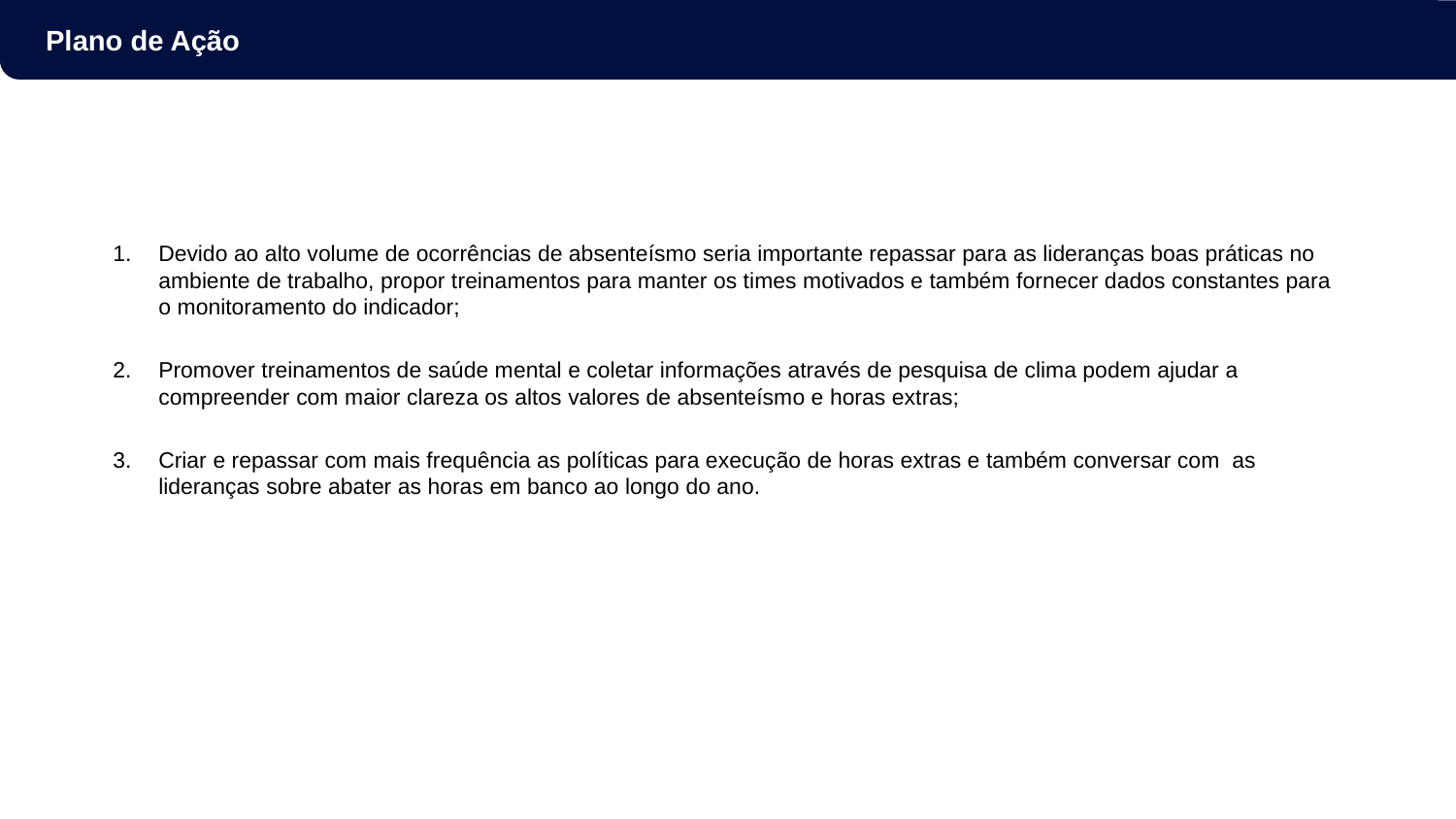

Plano de Ação
Devido ao alto volume de ocorrências de absenteísmo seria importante repassar para as lideranças boas práticas no ambiente de trabalho, propor treinamentos para manter os times motivados e também fornecer dados constantes para o monitoramento do indicador;
Promover treinamentos de saúde mental e coletar informações através de pesquisa de clima podem ajudar a compreender com maior clareza os altos valores de absenteísmo e horas extras;
Criar e repassar com mais frequência as políticas para execução de horas extras e também conversar com  as lideranças sobre abater as horas em banco ao longo do ano.